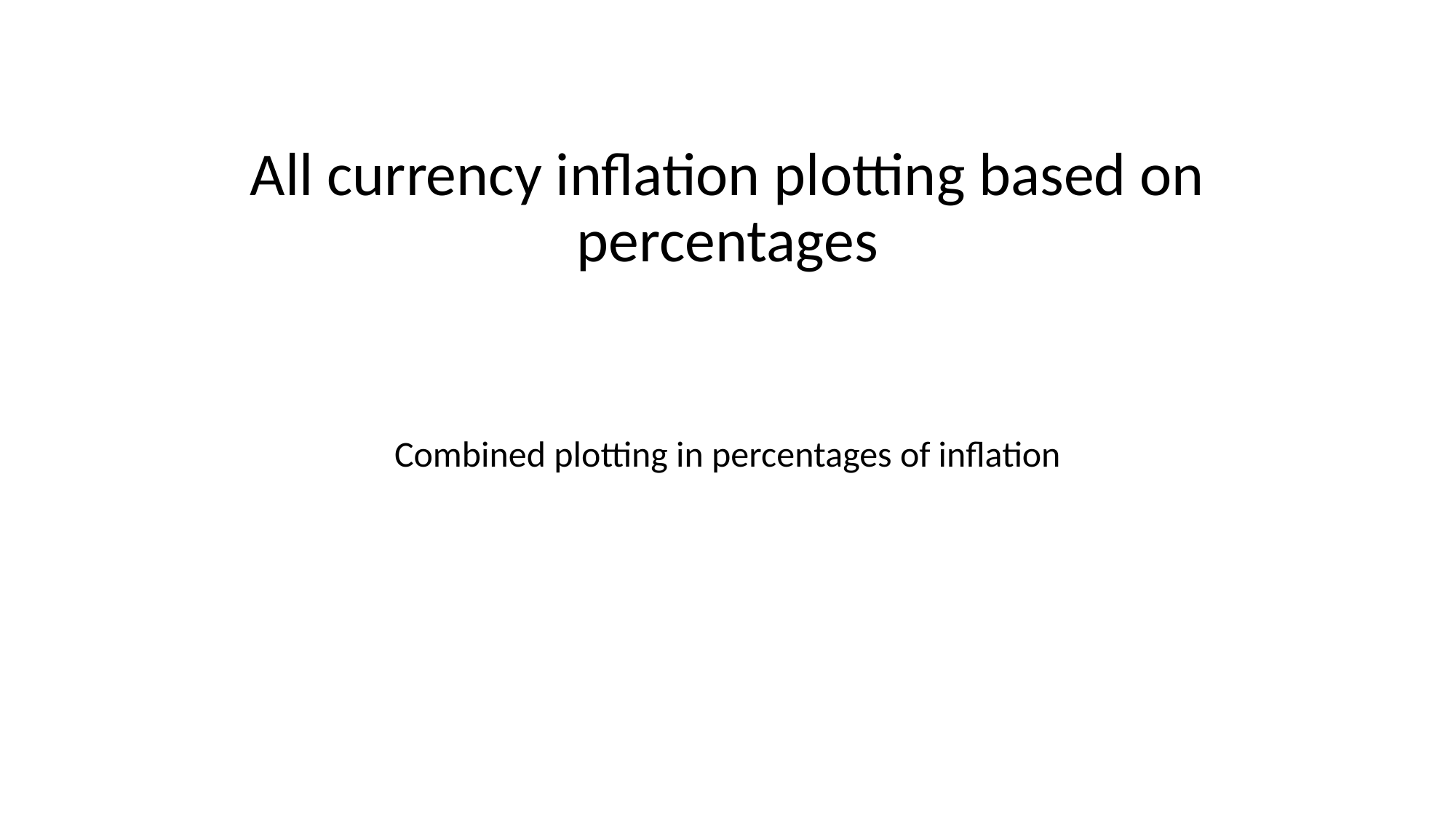

# All currency inflation plotting based on percentages
Combined plotting in percentages of inflation